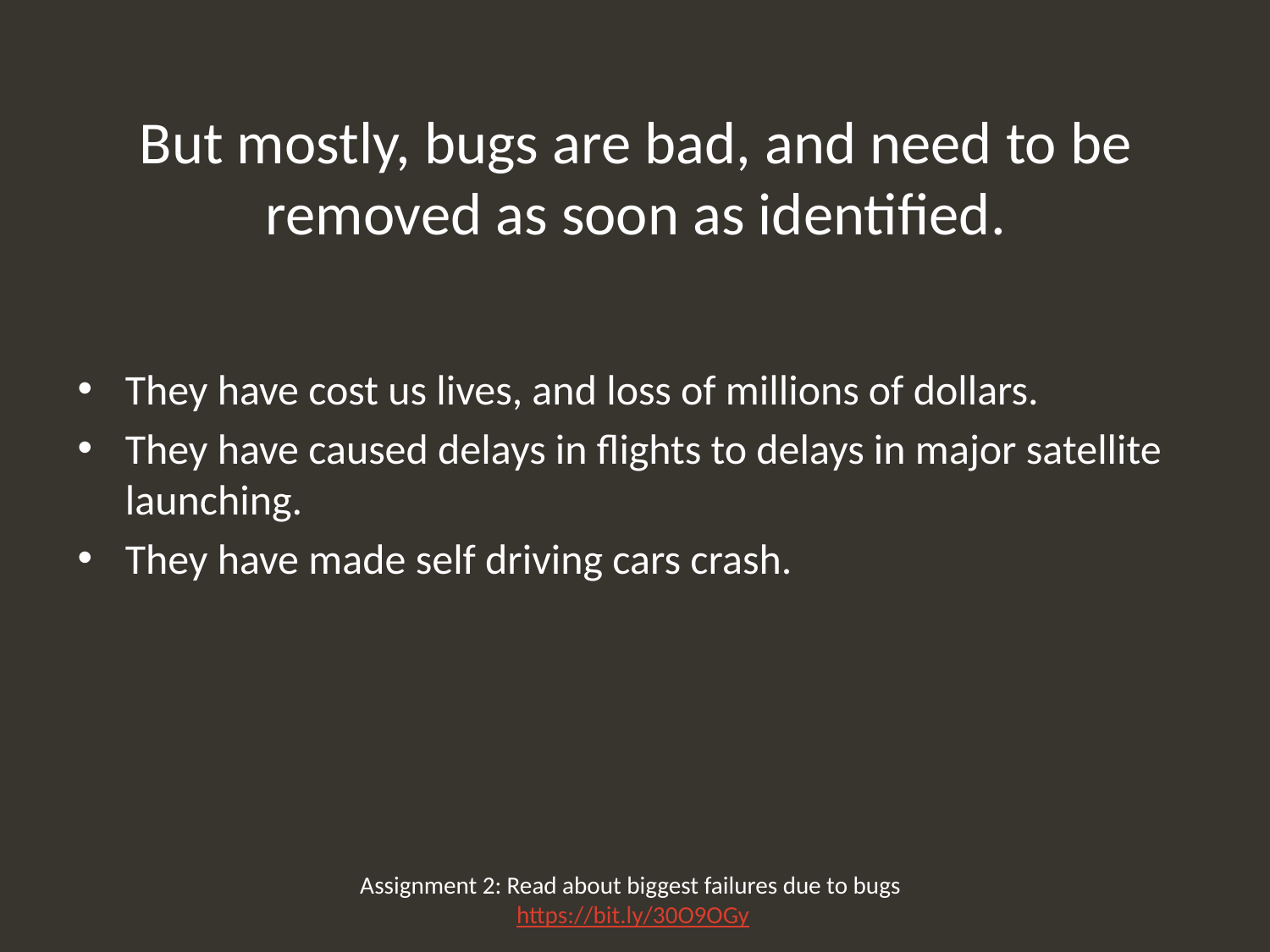

# But mostly, bugs are bad, and need to be removed as soon as identified.
They have cost us lives, and loss of millions of dollars.
They have caused delays in flights to delays in major satellite launching.
They have made self driving cars crash.
Assignment 2: Read about biggest failures due to bugs
 https://bit.ly/30O9OGy